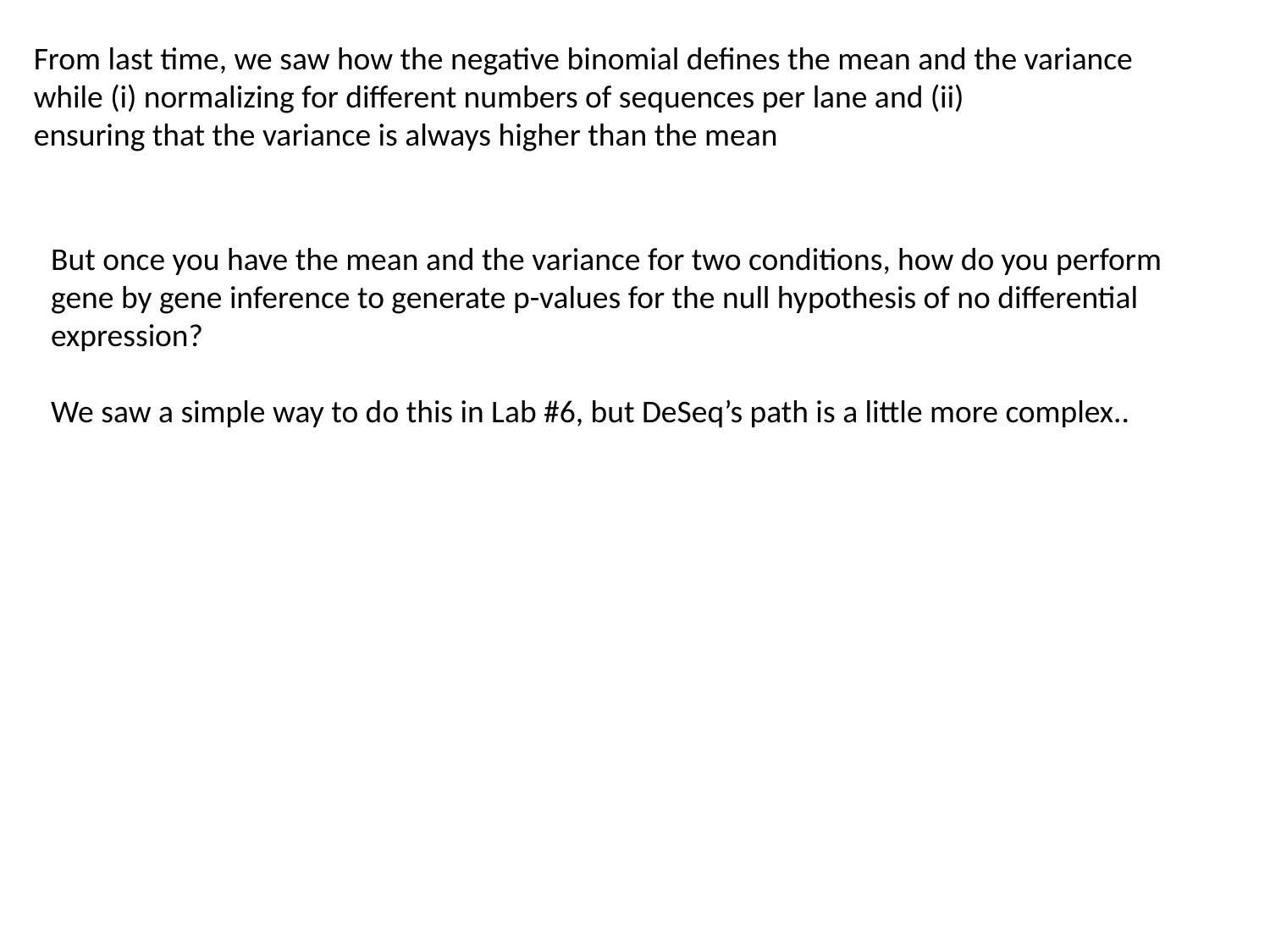

From last time, we saw how the negative binomial defines the mean and the variance
while (i) normalizing for different numbers of sequences per lane and (ii)
ensuring that the variance is always higher than the mean
But once you have the mean and the variance for two conditions, how do you perform
gene by gene inference to generate p-values for the null hypothesis of no differential
expression?

We saw a simple way to do this in Lab #6, but DeSeq’s path is a little more complex..